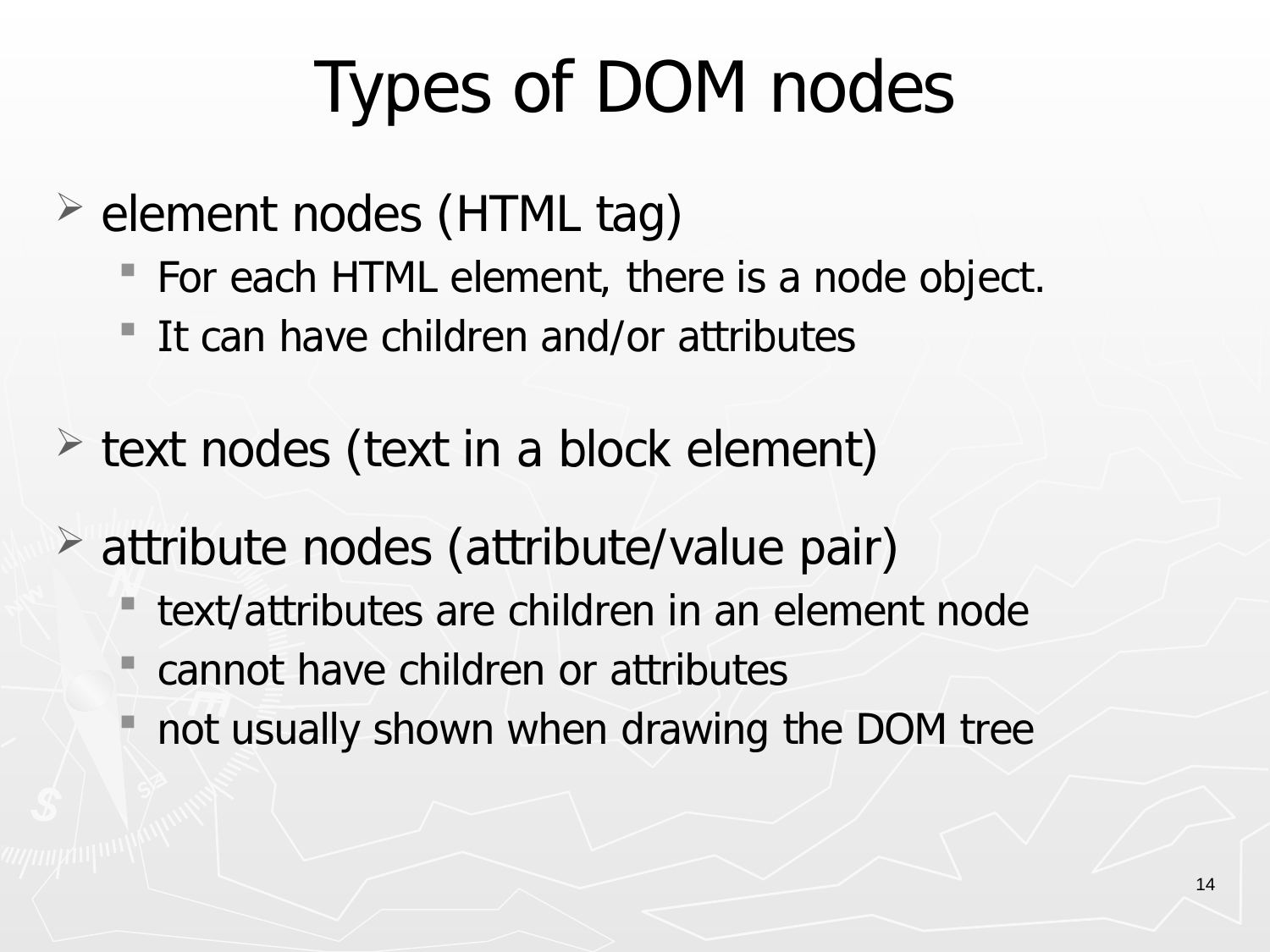

# Types of DOM nodes
element nodes (HTML tag)
For each HTML element, there is a node object.
It can have children and/or attributes

text nodes (text in a block element)

attribute nodes (attribute/value pair)
text/attributes are children in an element node
cannot have children or attributes
not usually shown when drawing the DOM tree

14